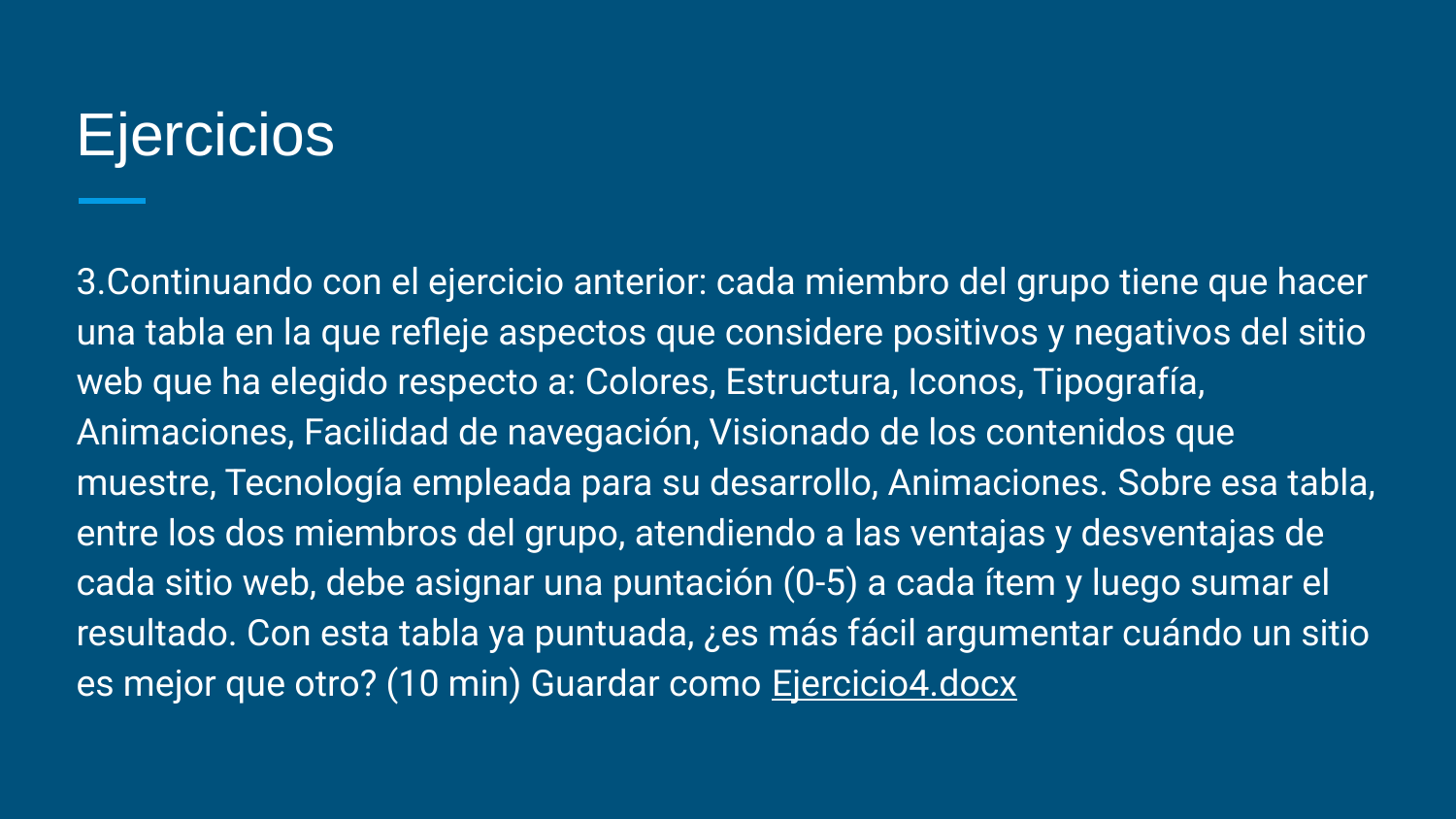

# Ejercicios
3.Continuando con el ejercicio anterior: cada miembro del grupo tiene que hacer una tabla en la que refleje aspectos que considere positivos y negativos del sitio web que ha elegido respecto a: Colores, Estructura, Iconos, Tipografía, Animaciones, Facilidad de navegación, Visionado de los contenidos que muestre, Tecnología empleada para su desarrollo, Animaciones. Sobre esa tabla, entre los dos miembros del grupo, atendiendo a las ventajas y desventajas de cada sitio web, debe asignar una puntación (0-5) a cada ítem y luego sumar el resultado. Con esta tabla ya puntuada, ¿es más fácil argumentar cuándo un sitio es mejor que otro? (10 min) Guardar como Ejercicio4.docx